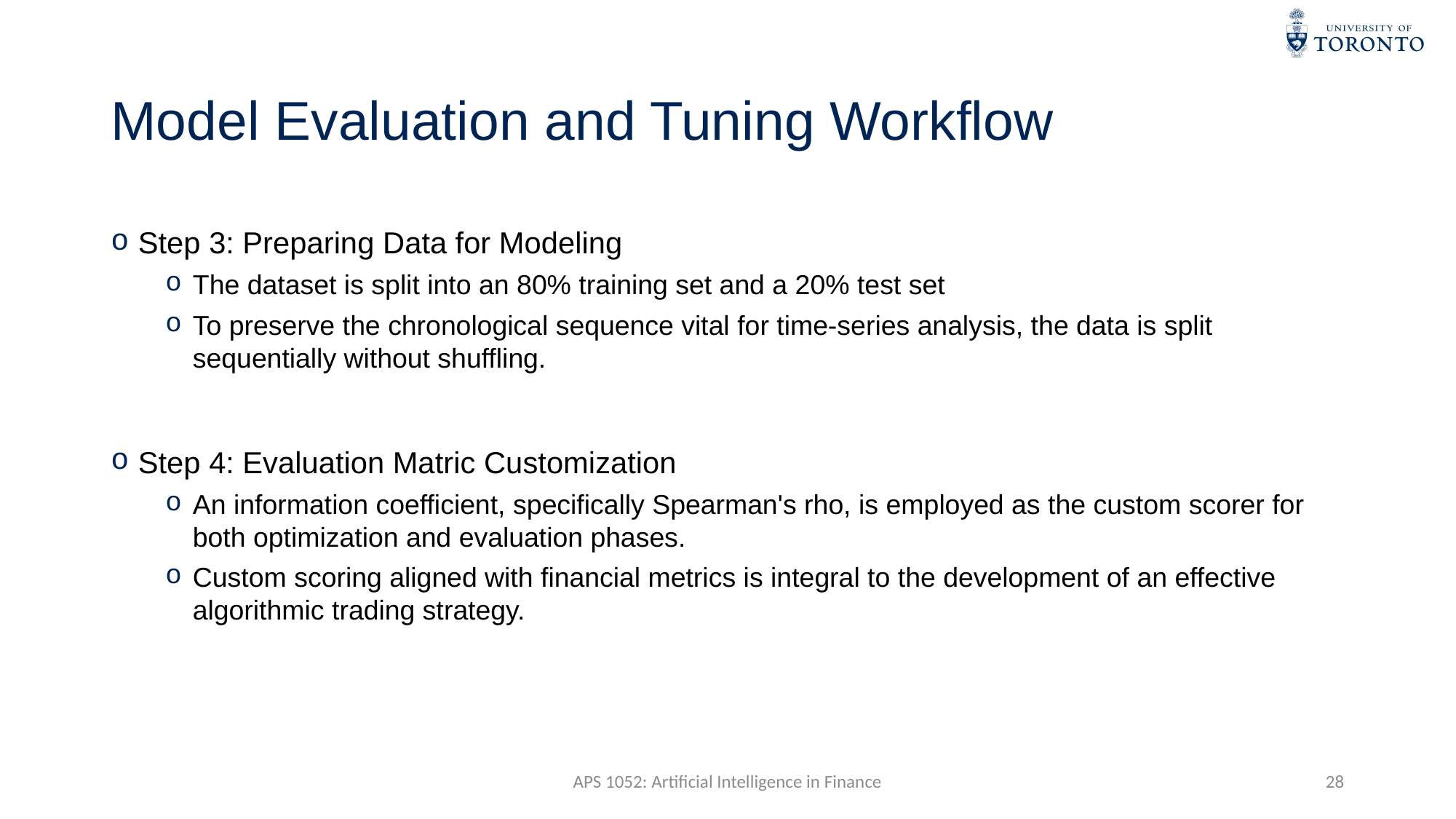

# Model Evaluation and Tuning Workflow
Step 3: Preparing Data for Modeling
The dataset is split into an 80% training set and a 20% test set
To preserve the chronological sequence vital for time-series analysis, the data is split sequentially without shuffling.

Step 4: Evaluation Matric Customization
An information coefficient, specifically Spearman's rho, is employed as the custom scorer for both optimization and evaluation phases.
Custom scoring aligned with financial metrics is integral to the development of an effective algorithmic trading strategy.

APS 1052: Artificial Intelligence in Finance
28